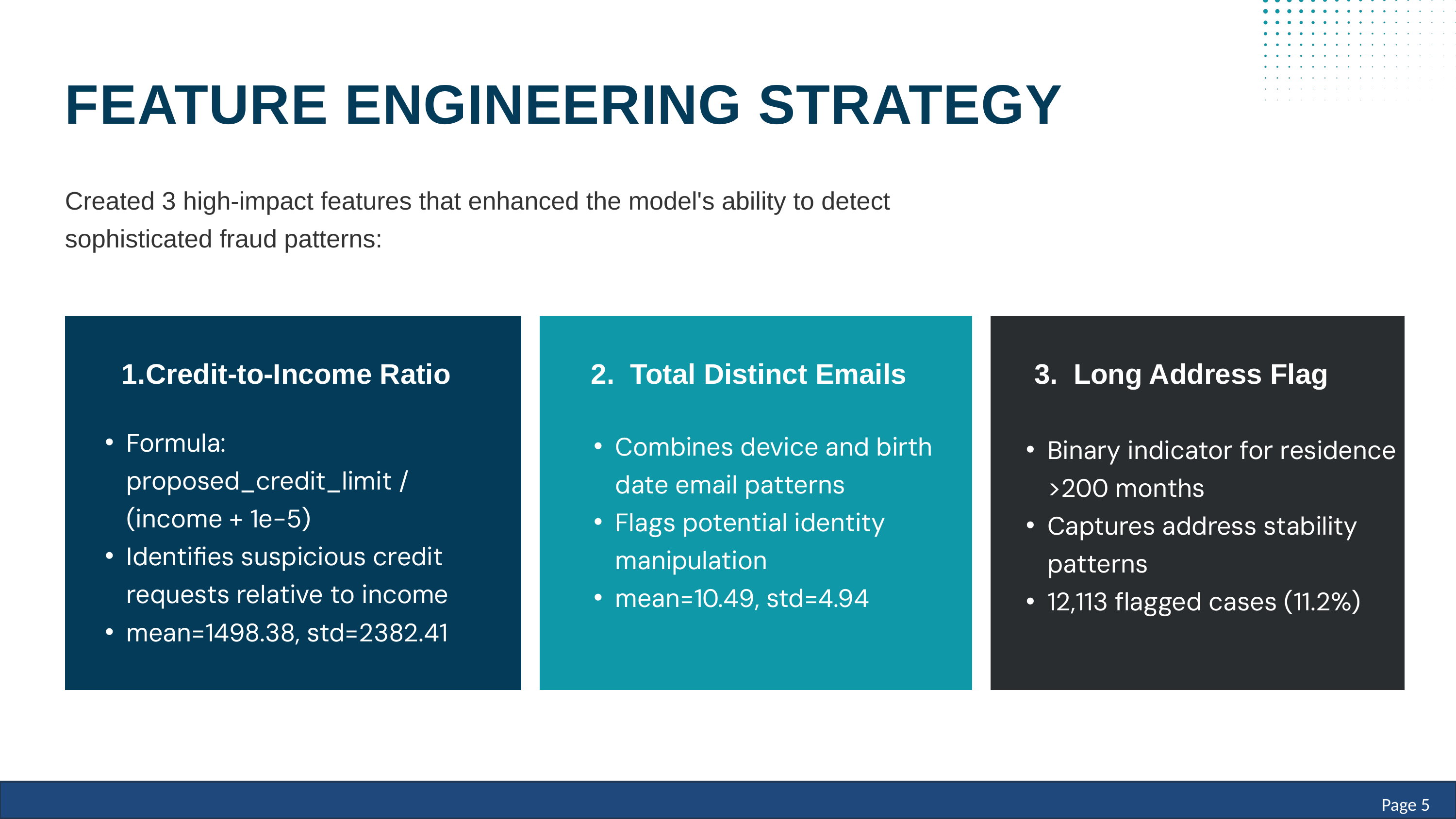

FEATURE ENGINEERING STRATEGY
Created 3 high-impact features that enhanced the model's ability to detect
sophisticated fraud patterns:

Credit-to-Income Ratio
2.  Total Distinct Emails
3.  Long Address Flag
Formula: proposed_credit_limit / (income + 1e-5)
Identifies suspicious credit requests relative to income
mean=1498.38, std=2382.41

Combines device and birth date email patterns
Flags potential identity manipulation
mean=10.49, std=4.94
Binary indicator for residence >200 months
Captures address stability patterns
12,113 flagged cases (11.2%)

Page 5